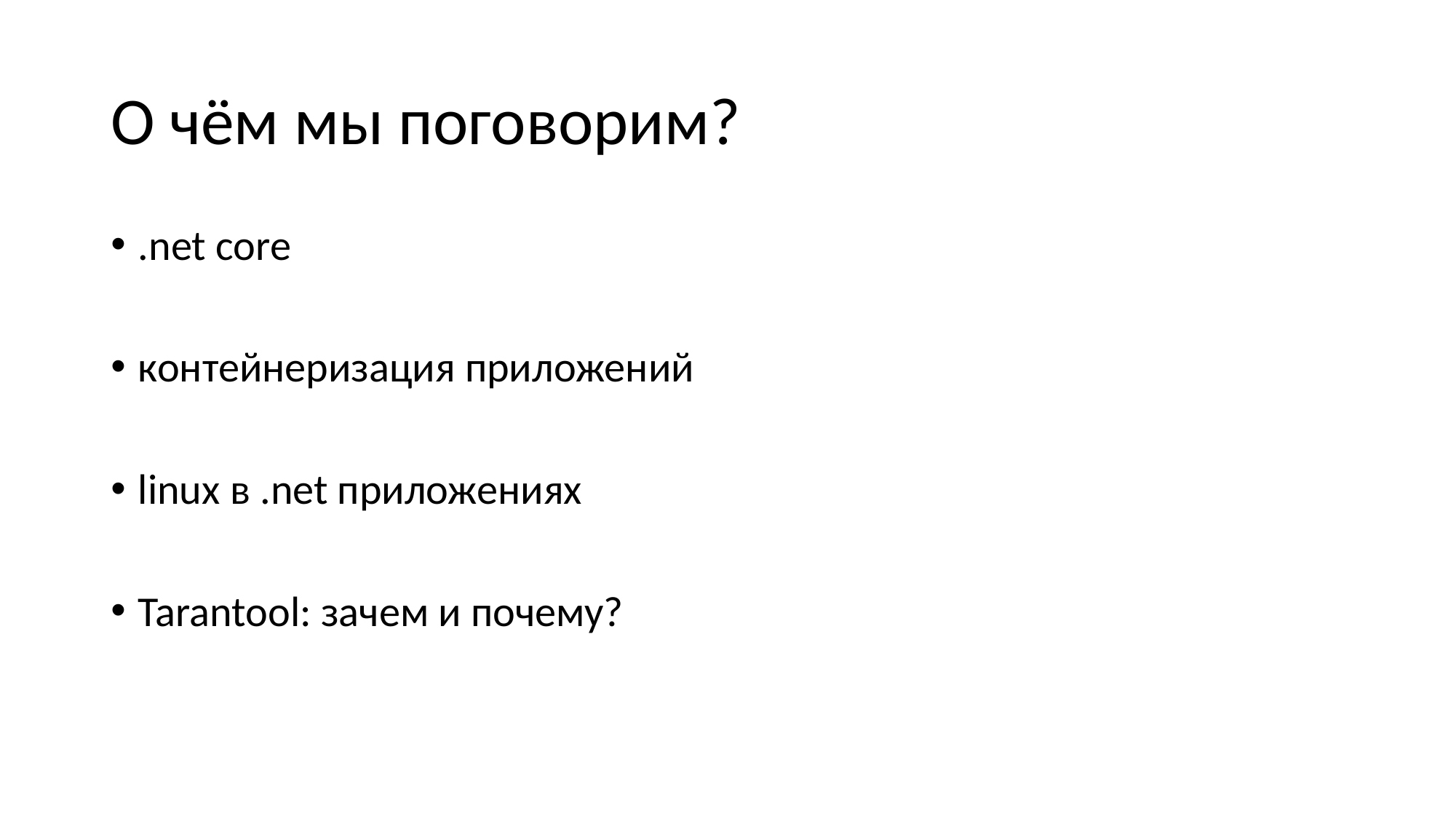

# О чём мы поговорим?
.net core

контейнеризация приложений

linux в .net приложениях

Tarantool: зачем и почему?